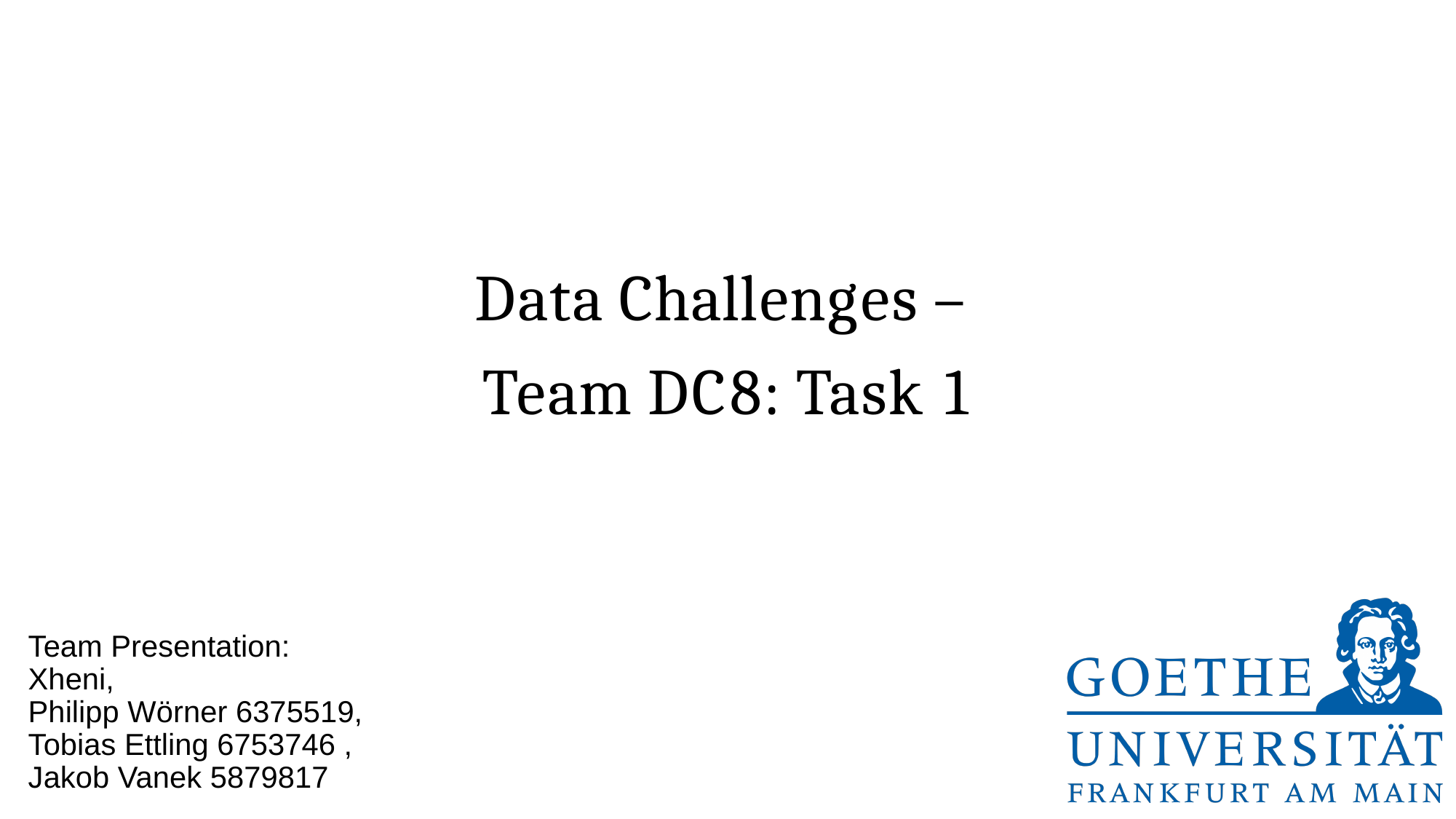

# Data Challenges – Team DC8: Task 1

Team Presentation:
Xheni,
Philipp Wörner 6375519,
Tobias Ettling 6753746 ,
Jakob Vanek 5879817